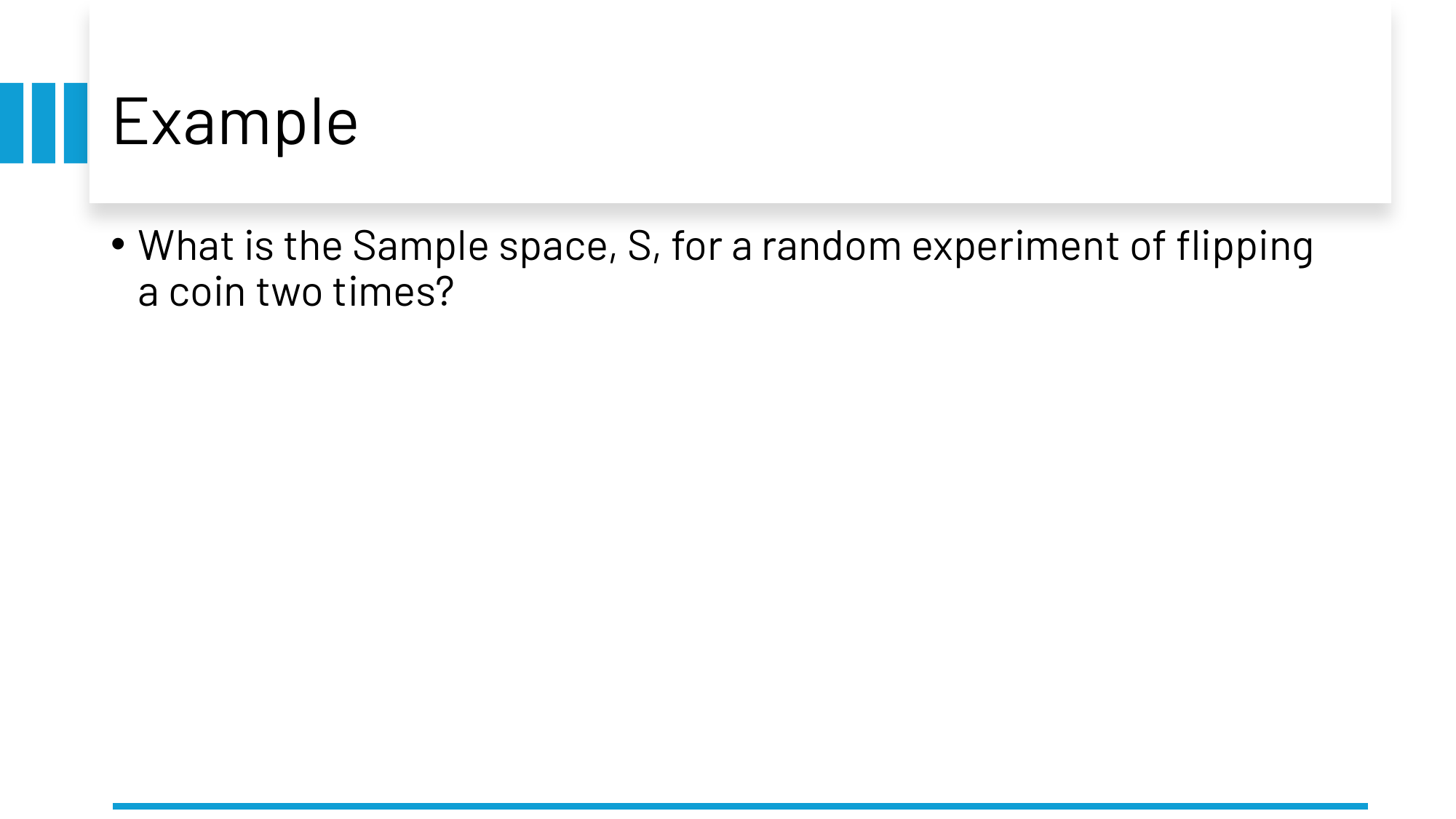

# Example

What is the Sample space, S, for a random experiment of flipping a coin two times?